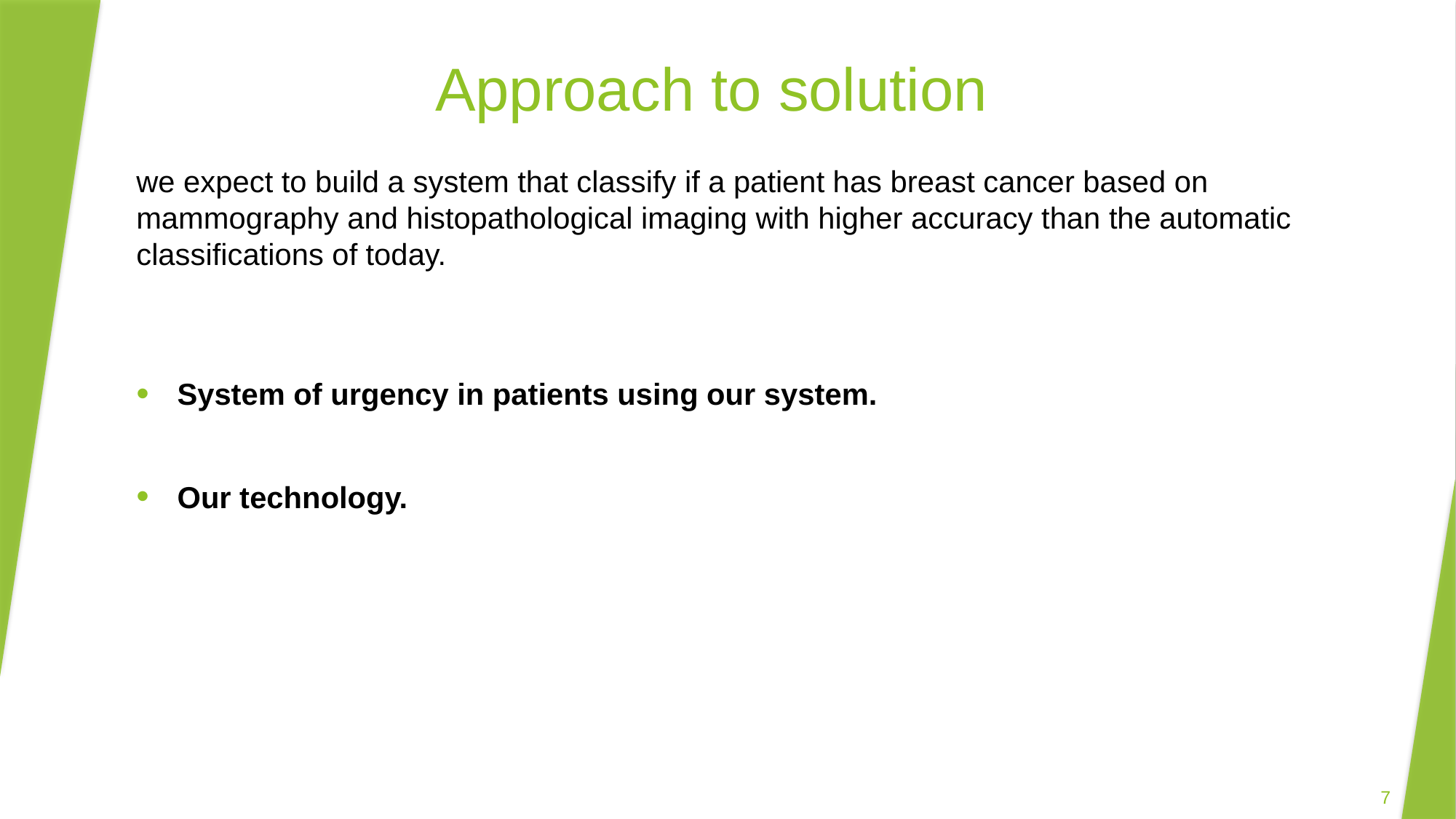

# Approach to solution
we expect to build a system that classify if a patient has breast cancer based on mammography and histopathological imaging with higher accuracy than the automatic classifications of today.

System of urgency in patients using our system.

Our technology.

7